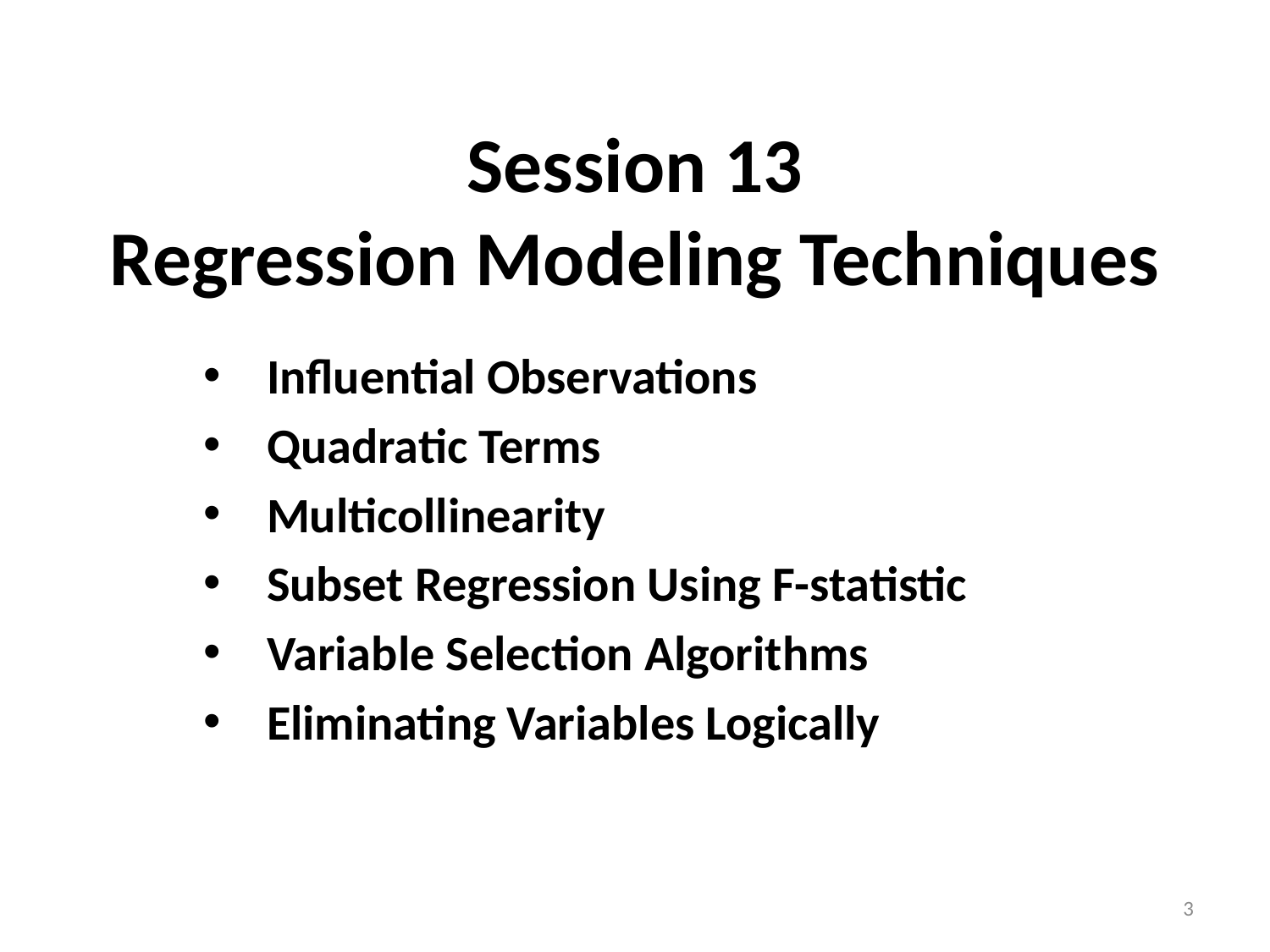

# Session 13 Regression Modeling Techniques
Influential Observations
Quadratic Terms
Multicollinearity
Subset Regression Using F-statistic
Variable Selection Algorithms
Eliminating Variables Logically
3